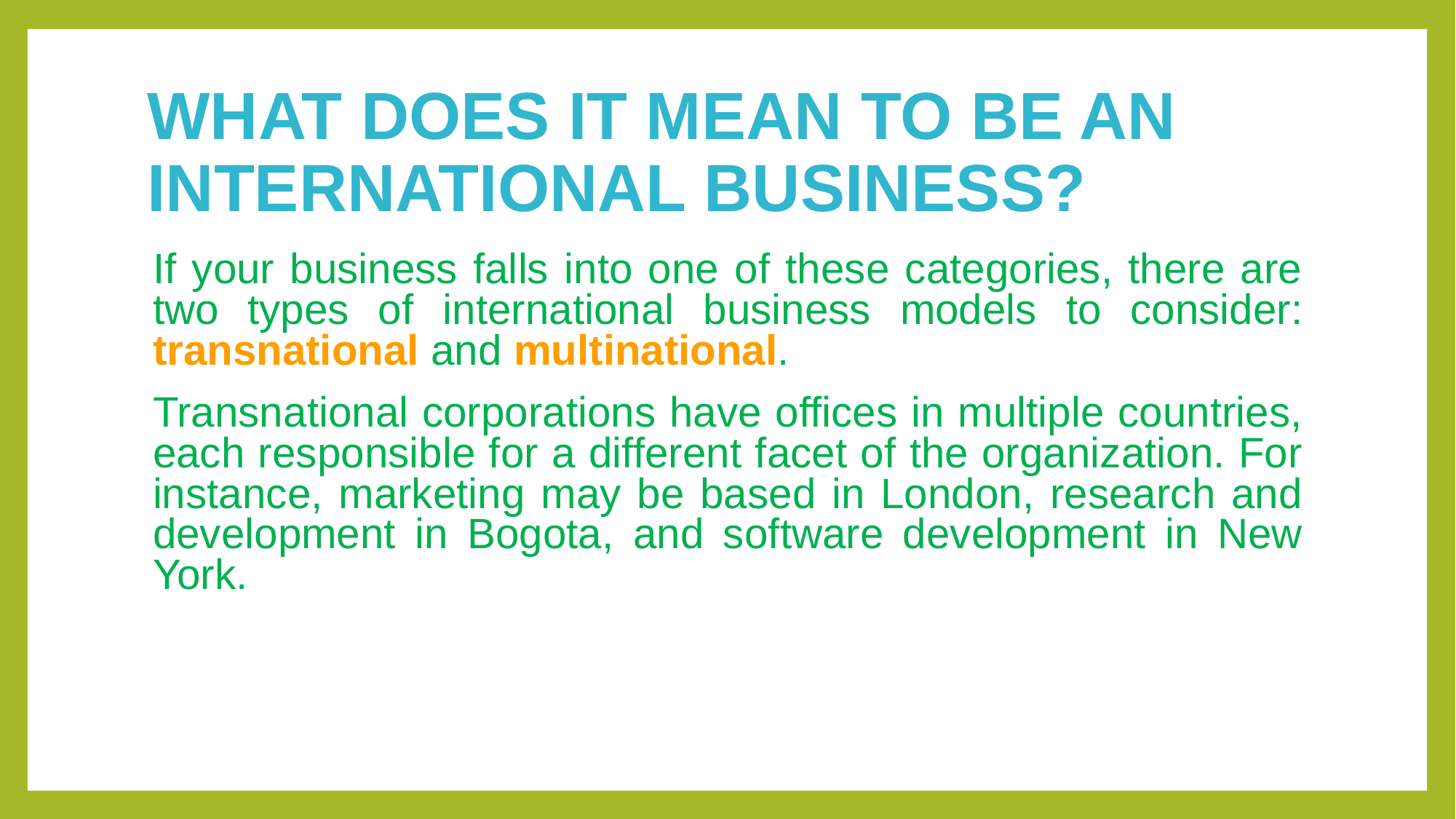

# WHAT DOES IT MEAN TO BE AN INTERNATIONAL BUSINESS?
If your business falls into one of these categories, there are two types of international business models to consider: transnational and multinational.
Transnational corporations have offices in multiple countries, each responsible for a different facet of the organization. For instance, marketing may be based in London, research and development in Bogota, and software development in New York.